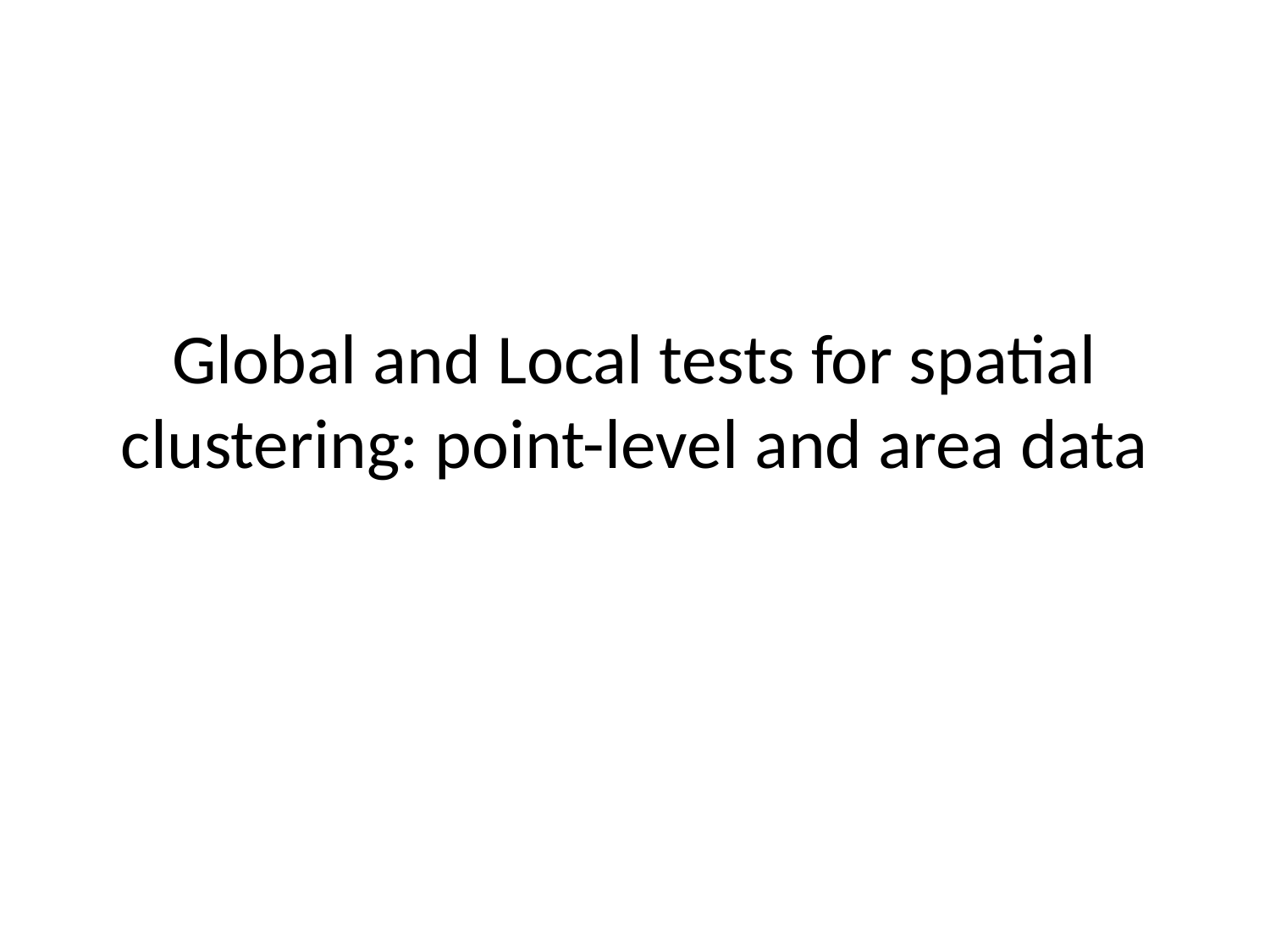

# Global and Local tests for spatial clustering: point-level and area data